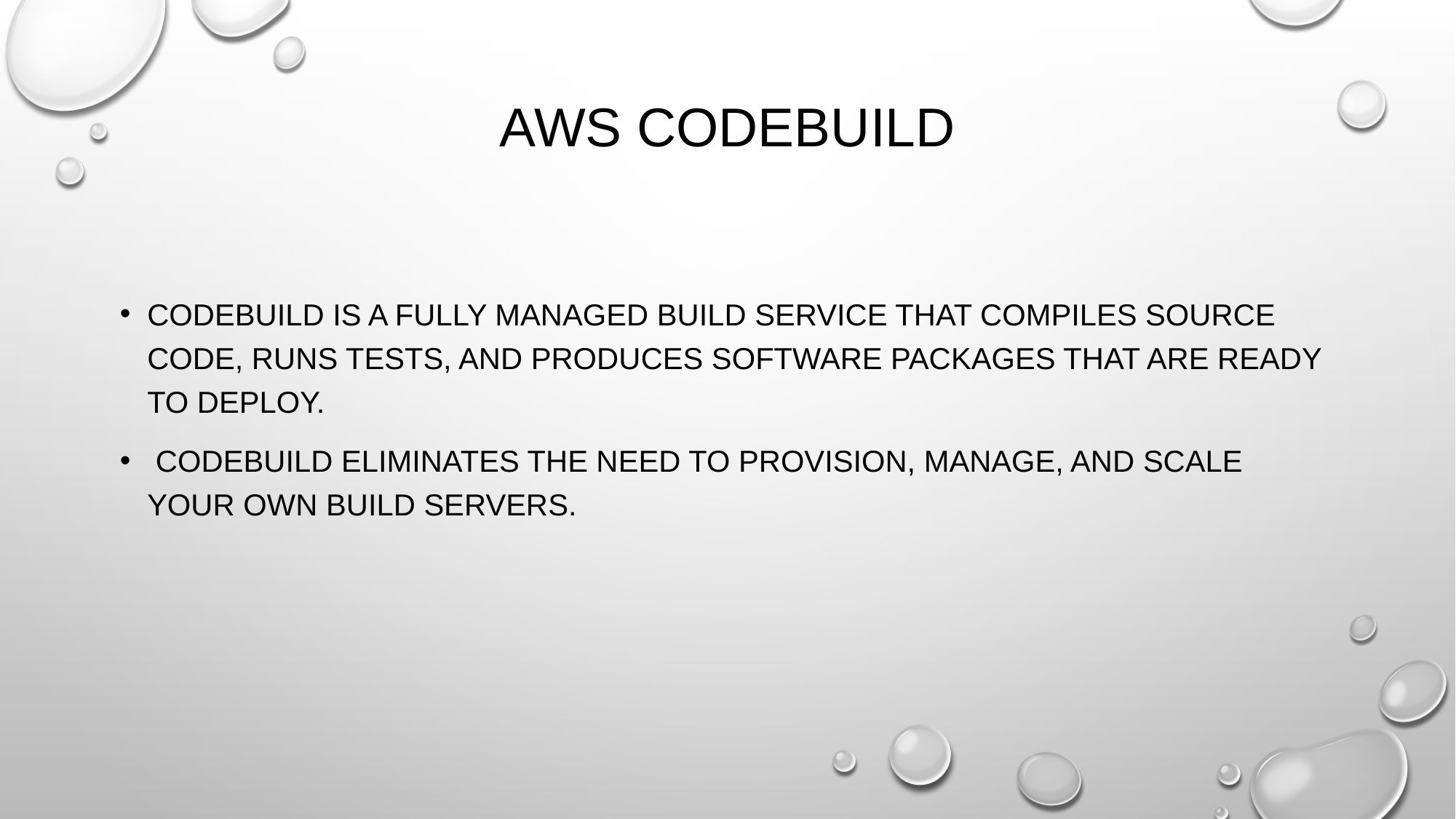

# AWS CODEBUILD
CodeBuild is a fully managed build service that compiles source code, runs tests, and produces software packages that are ready to deploy.
 CodeBuild eliminates the need to provision, manage, and scale your own build servers.